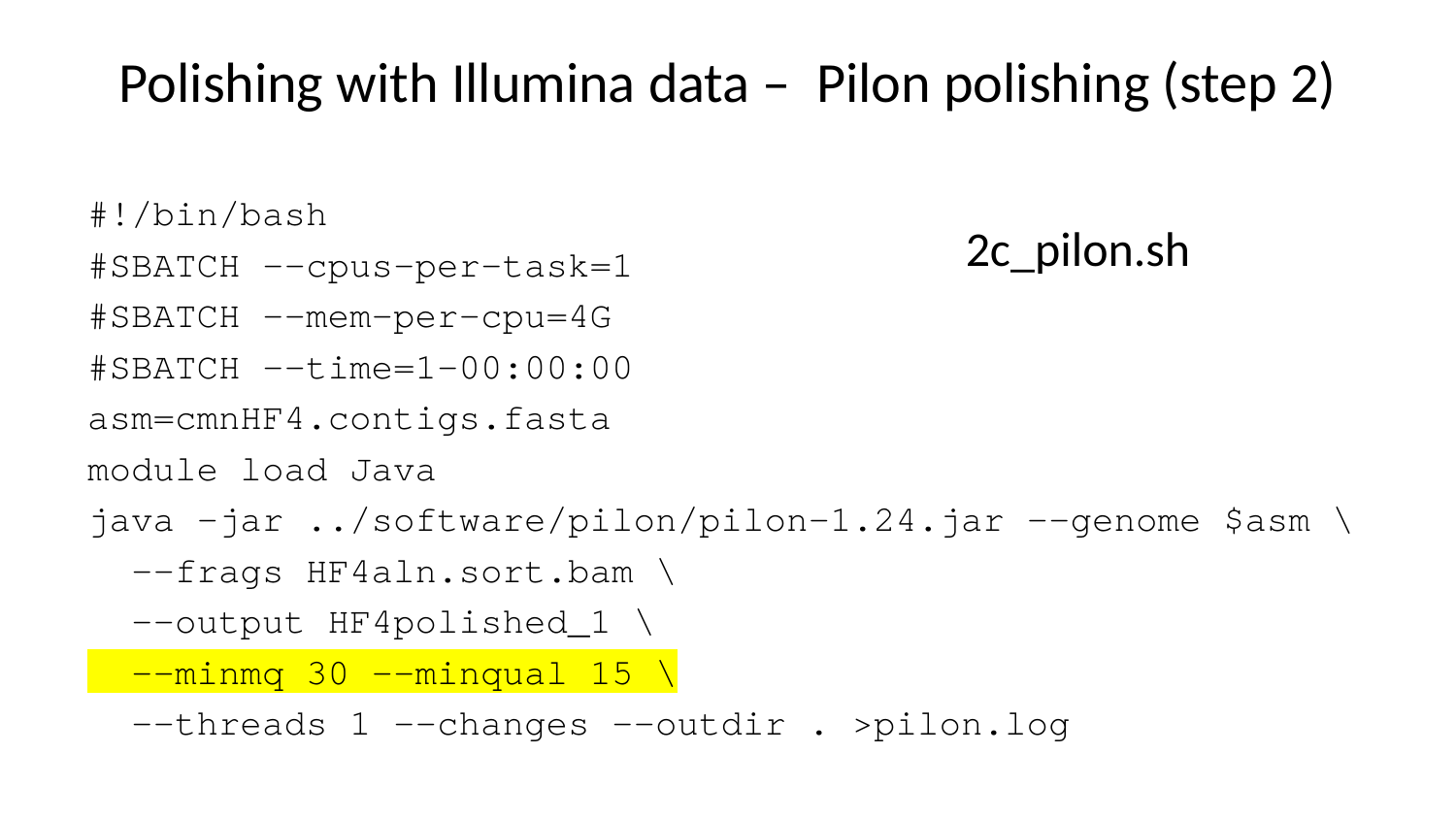

Polishing with Illumina data –  Pilon polishing (step 2)
#!/bin/bash
#SBATCH --cpus-per-task=1
#SBATCH --mem-per-cpu=4G
#SBATCH --time=1-00:00:00
asm=cmnHF4.contigs.fasta
module load Java
java -jar ../software/pilon/pilon-1.24.jar --genome $asm \
  --frags HF4aln.sort.bam \
  --output HF4polished_1 \
  --minmq 30 --minqual 15 \
  --threads 1 --changes --outdir . >pilon.log

2c_pilon.sh